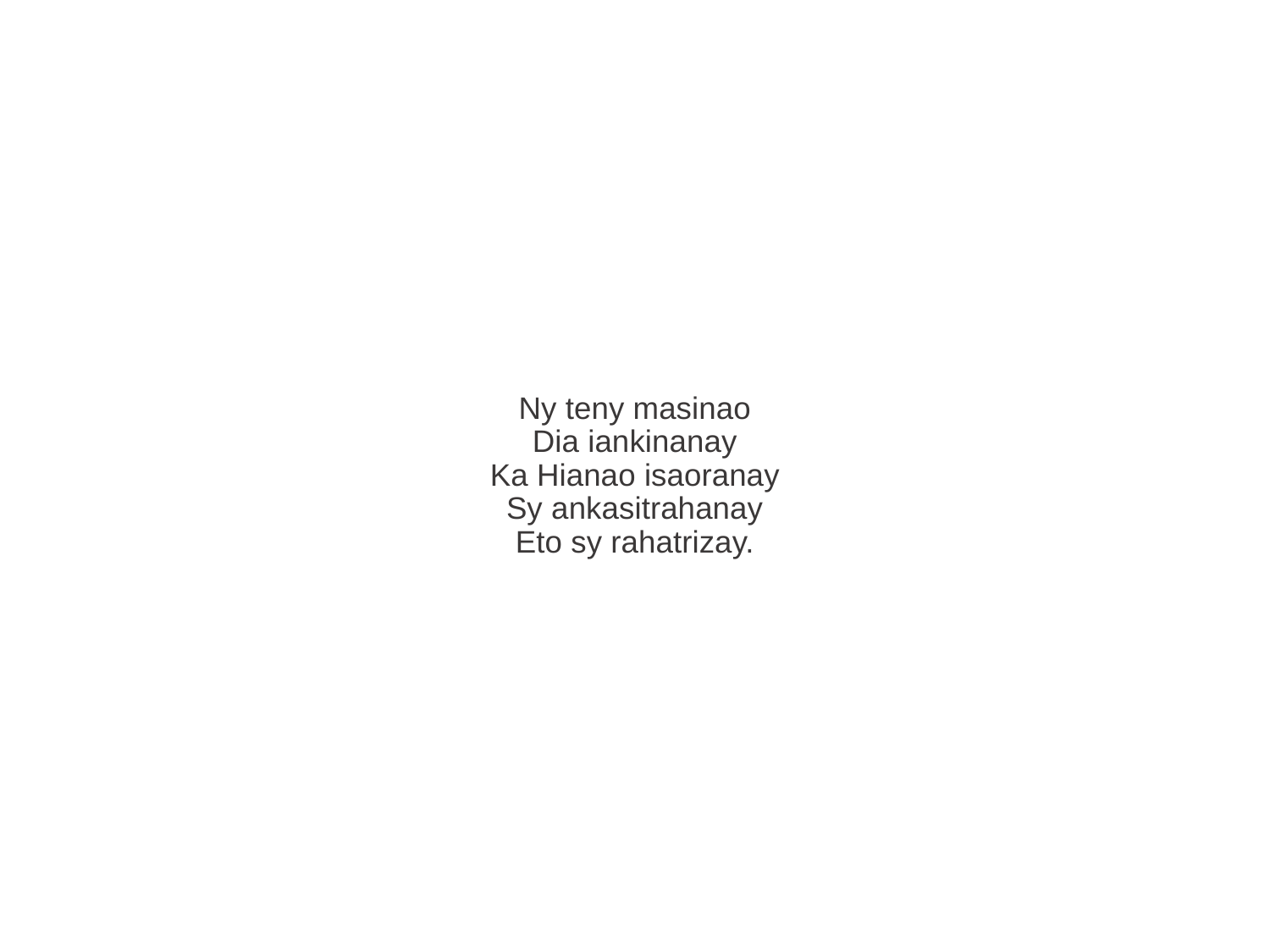

Ny teny masinao
Dia iankinanay
Ka Hianao isaoranay
Sy ankasitrahanay
Eto sy rahatrizay.